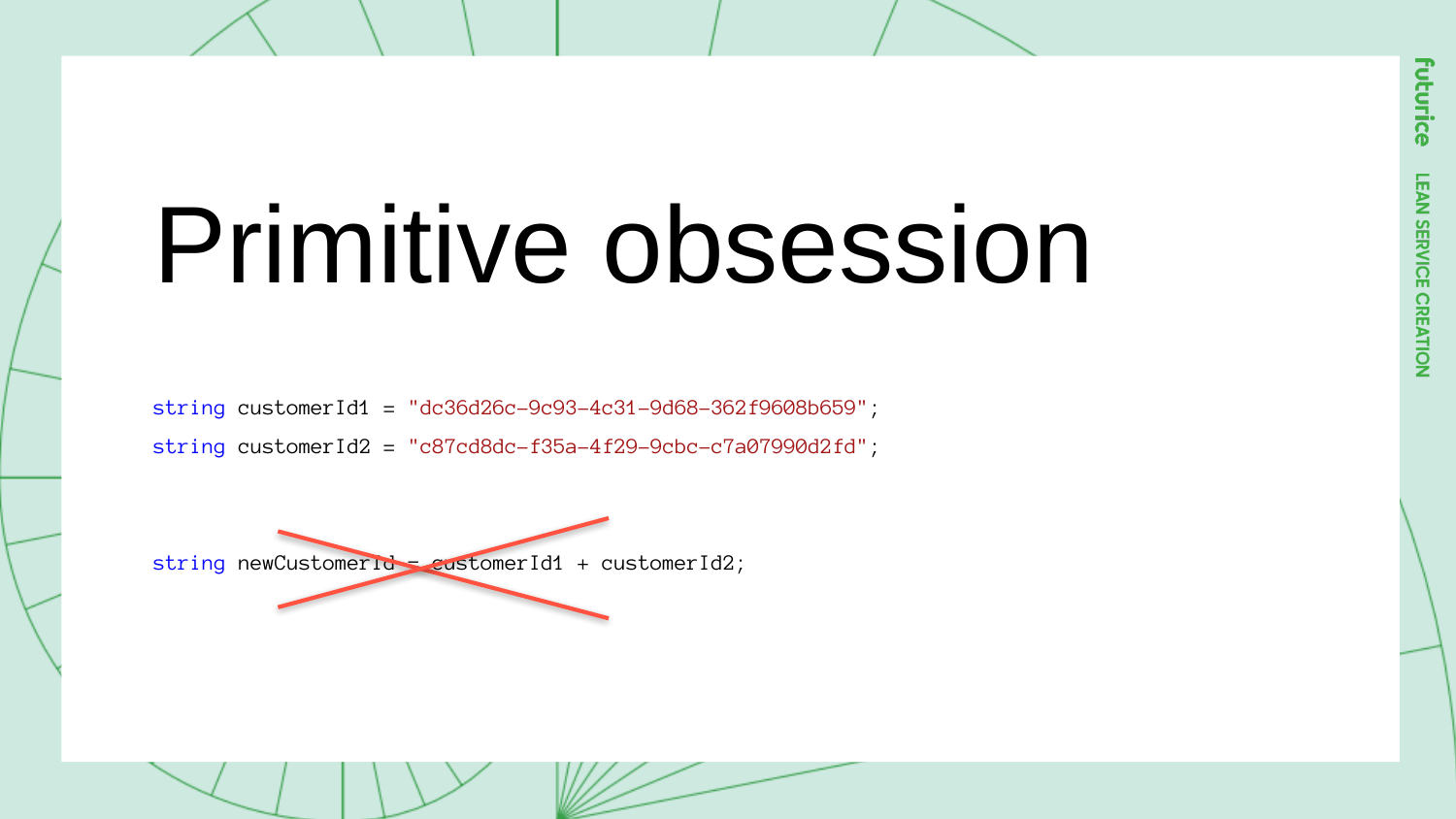

# Primitive obsession
string customerId1 = "dc36d26c-9c93-4c31-9d68-362f9608b659";
string customerId2 = "c87cd8dc-f35a-4f29-9cbc-c7a07990d2fd";

string newCustomerId = customerId1 + customerId2;